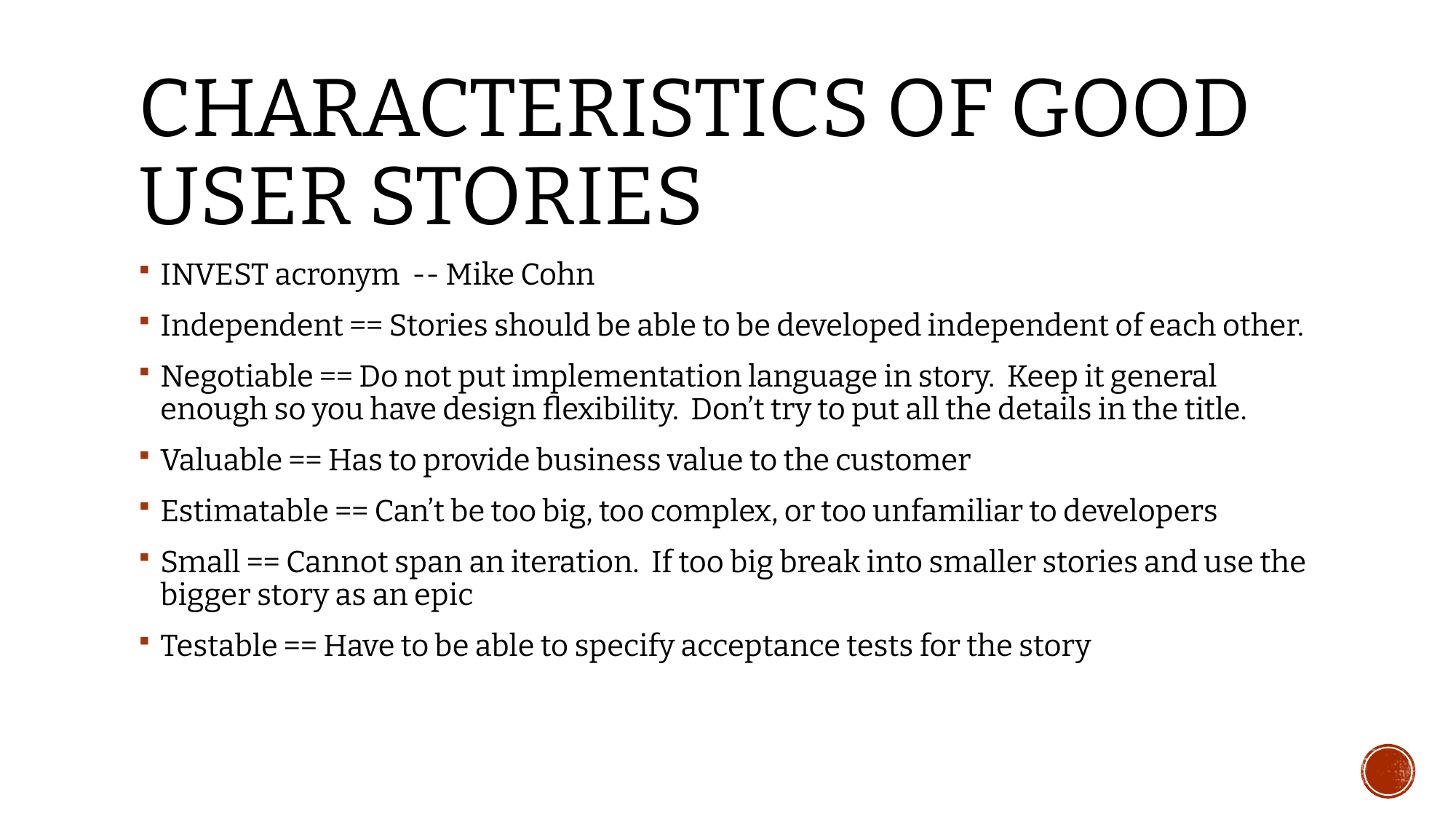

# Characteristics of Good user stories
INVEST acronym  -- Mike Cohn
Independent == Stories should be able to be developed independent of each other.
Negotiable == Do not put implementation language in story.  Keep it general enough so you have design flexibility.  Don’t try to put all the details in the title.
Valuable == Has to provide business value to the customer
Estimatable == Can’t be too big, too complex, or too unfamiliar to developers
Small == Cannot span an iteration.  If too big break into smaller stories and use the bigger story as an epic
Testable == Have to be able to specify acceptance tests for the story